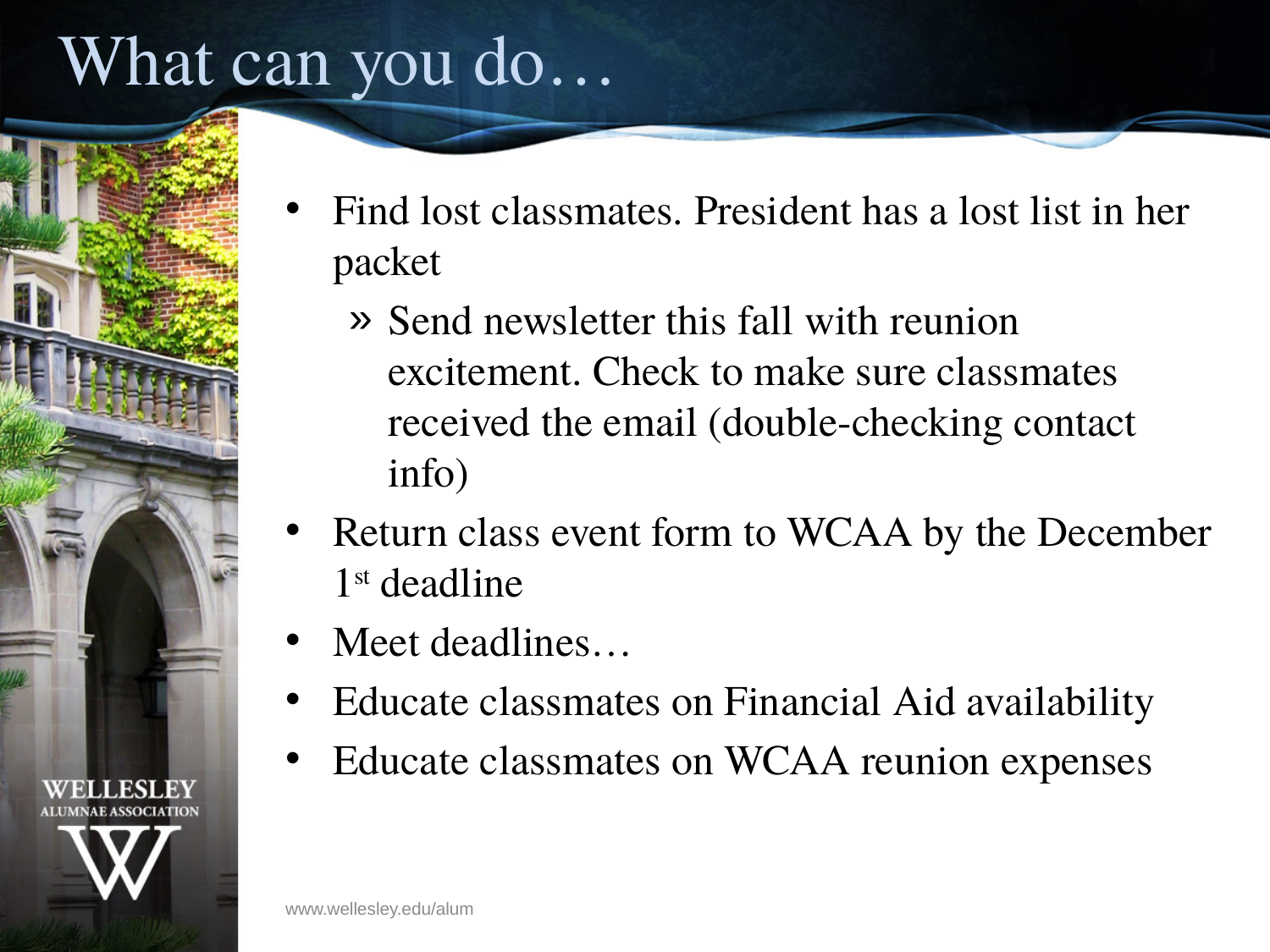

# What can you do…
Find lost classmates. President has a lost list in her packet
Send newsletter this fall with reunion excitement. Check to make sure classmates received the email (double-checking contact info)
Return class event form to WCAA by the December 1st deadline
Meet deadlines…
Educate classmates on Financial Aid availability
Educate classmates on WCAA reunion expenses

www.wellesley.edu/alum